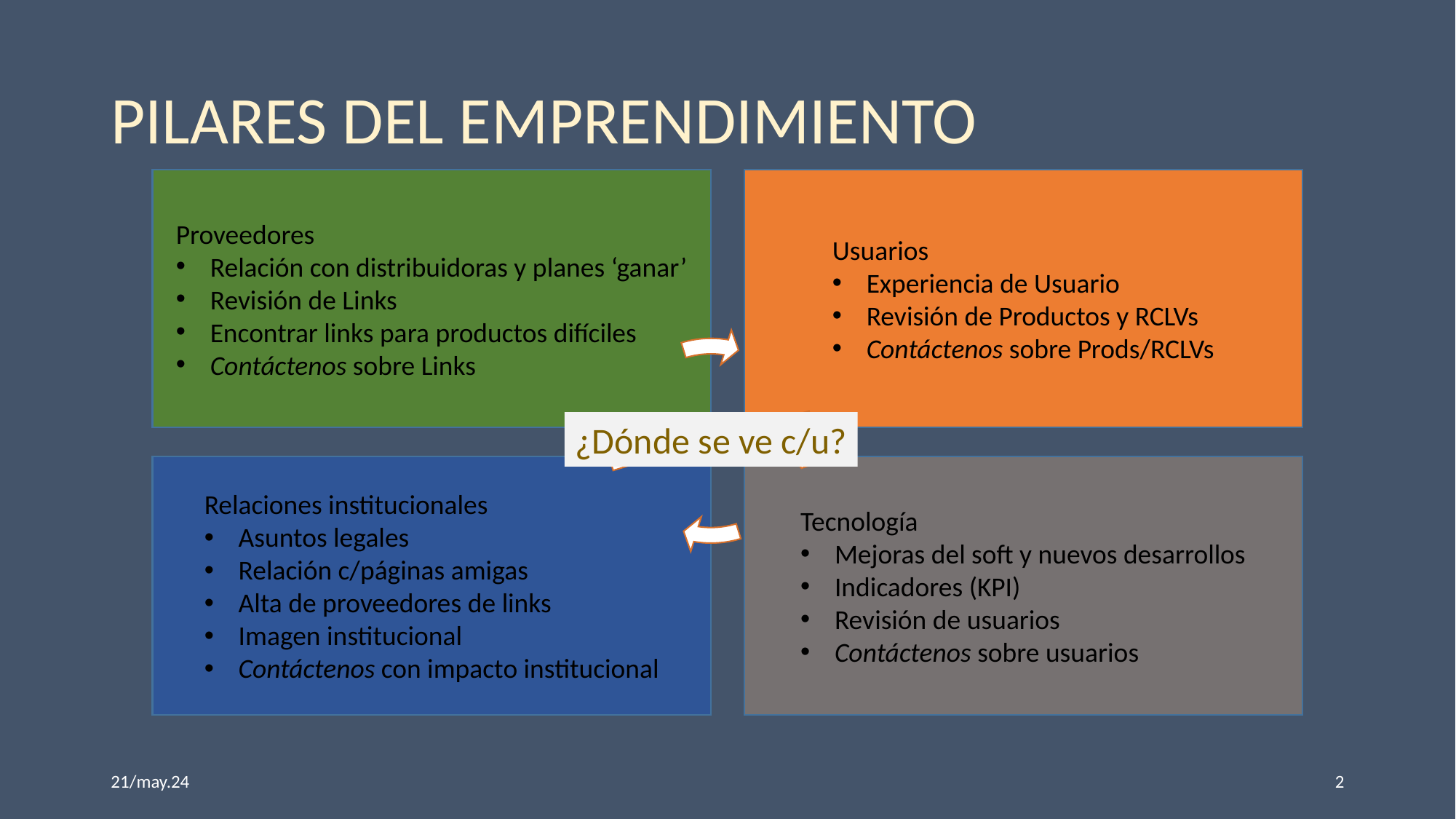

# Pilares del Emprendimiento
Proveedores
Relación con distribuidoras y planes ‘ganar’
Revisión de Links
Encontrar links para productos difíciles
Contáctenos sobre Links
Usuarios
Experiencia de Usuario
Revisión de Productos y RCLVs
Contáctenos sobre Prods/RCLVs
Relaciones institucionales
Asuntos legales
Relación c/páginas amigas
Alta de proveedores de links
Imagen institucional
Contáctenos con impacto institucional
Tecnología
Mejoras del soft y nuevos desarrollos
Indicadores (KPI)
Revisión de usuarios
Contáctenos sobre usuarios

¿Dónde se ve c/u?
21/may.24
2